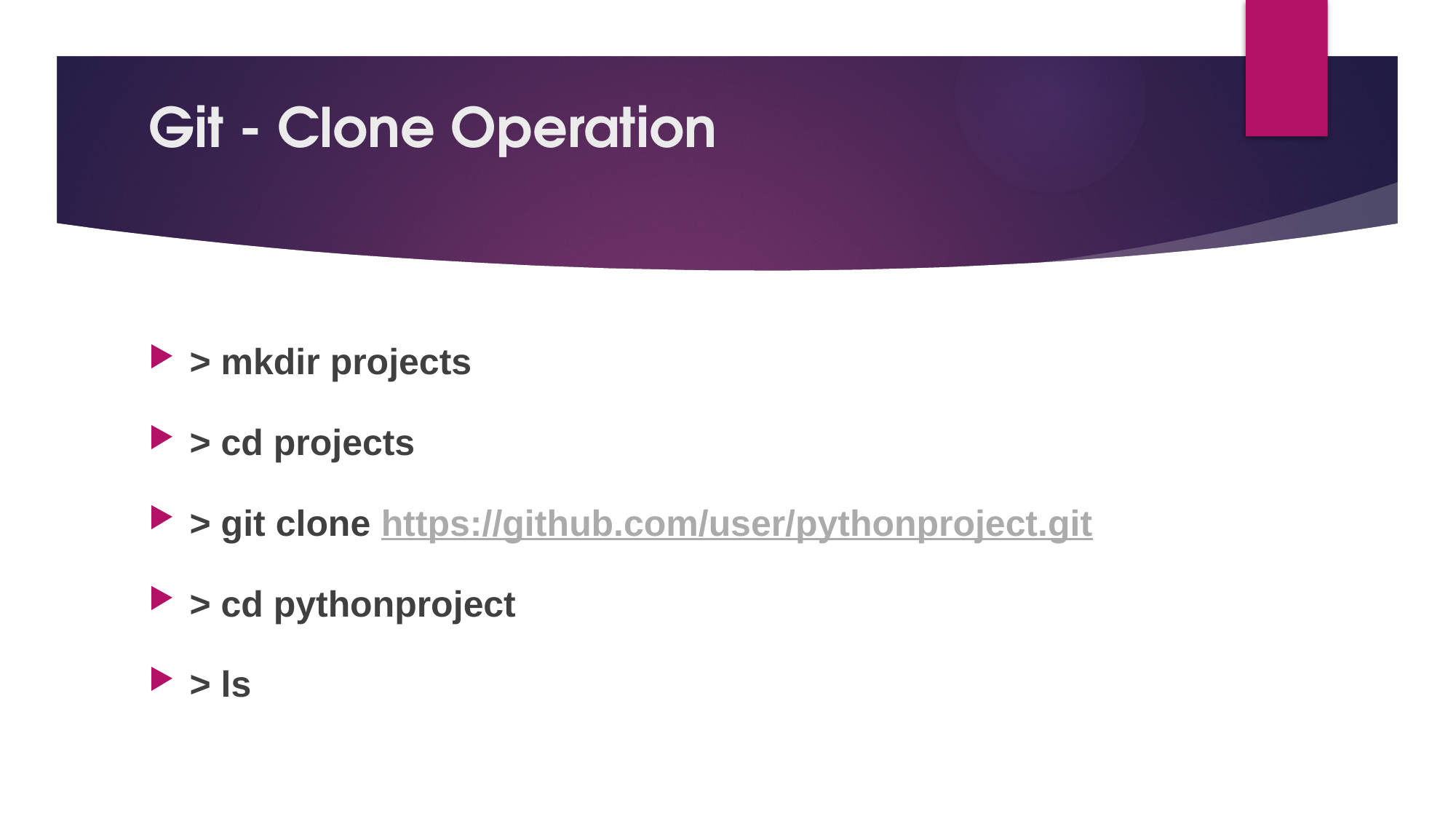

# Git - Clone Operation
> mkdir projects
> cd projects
> git clone https://github.com/user/pythonproject.git
> cd pythonproject
> ls